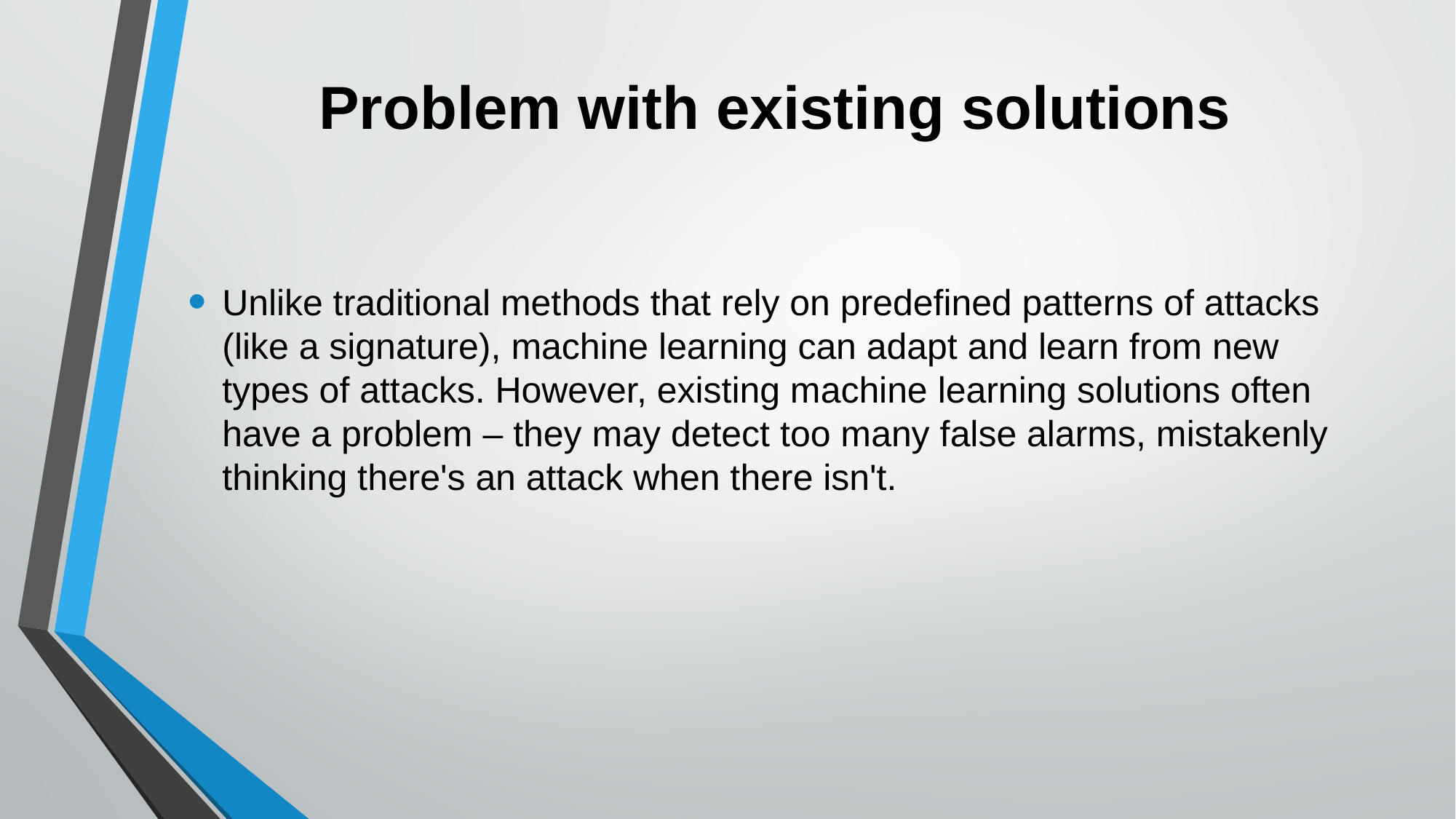

# Problem with existing solutions
Unlike traditional methods that rely on predefined patterns of attacks (like a signature), machine learning can adapt and learn from new types of attacks. However, existing machine learning solutions often have a problem – they may detect too many false alarms, mistakenly thinking there's an attack when there isn't.